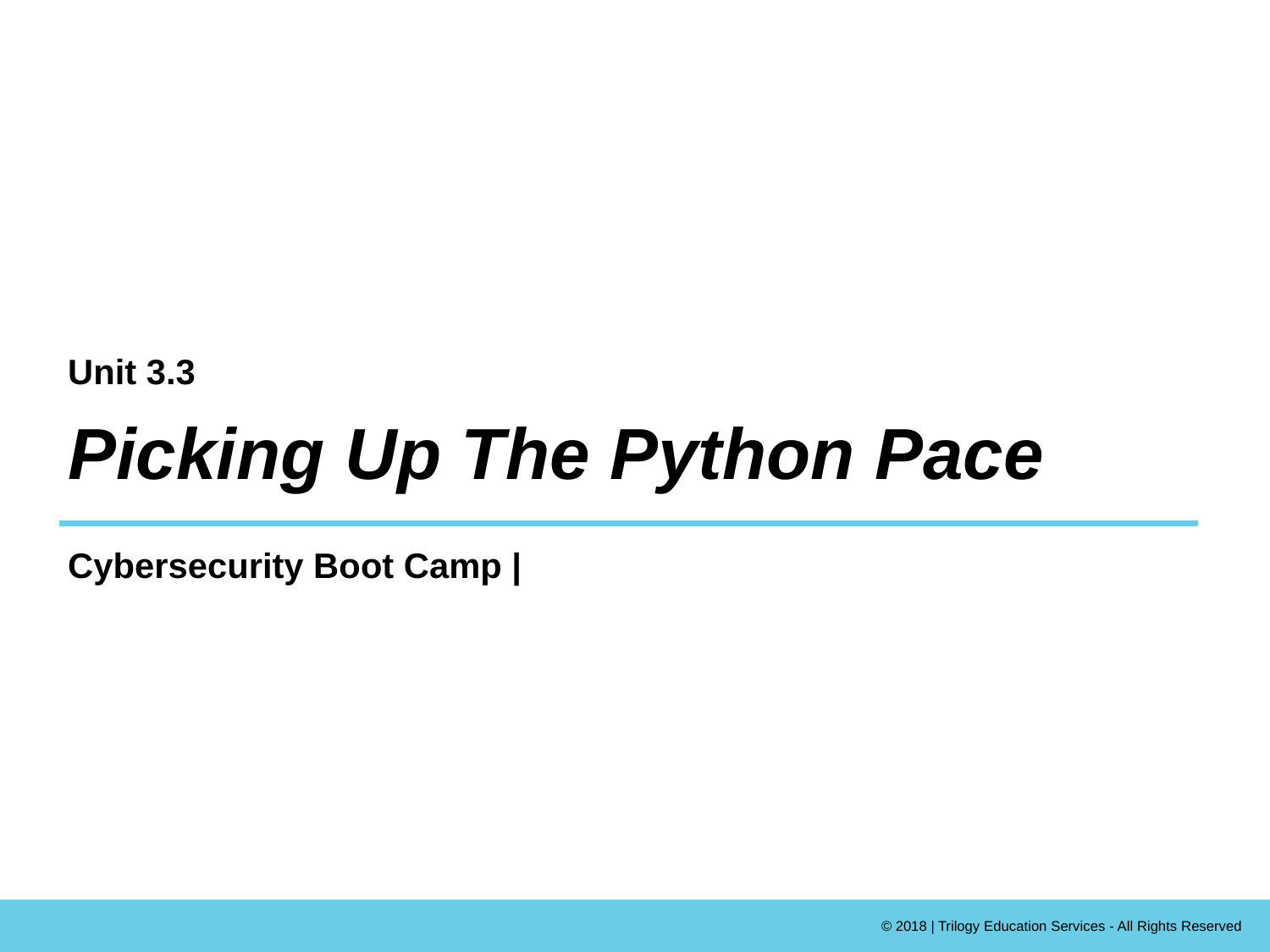

Unit 3.3
# Picking Up The Python Pace
Cybersecurity Boot Camp |